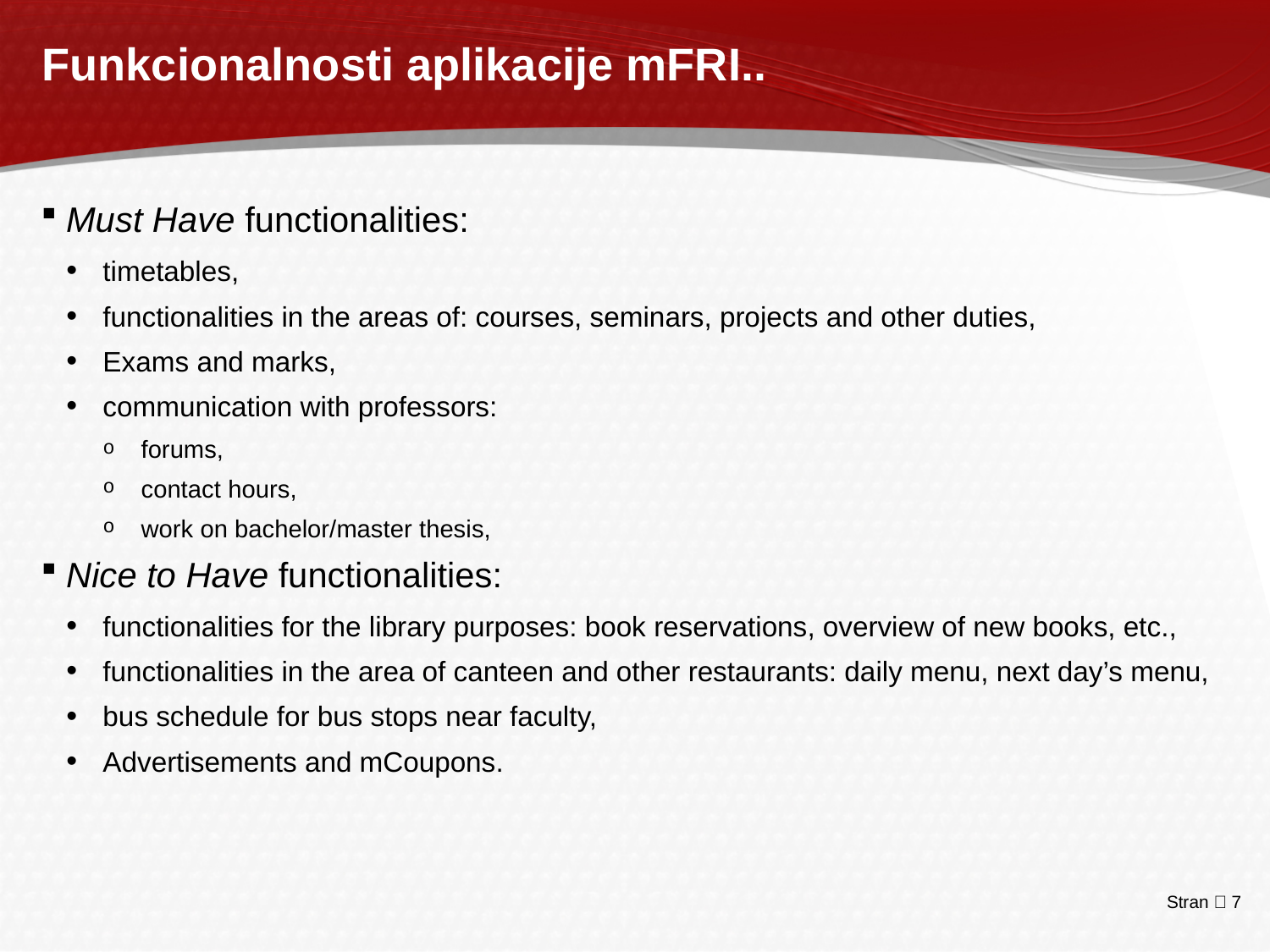

# Funkcionalnosti aplikacije mFRI..
Must Have functionalities:
timetables,
functionalities in the areas of: courses, seminars, projects and other duties,
Exams and marks,
communication with professors:
forums,
contact hours,
work on bachelor/master thesis,
Nice to Have functionalities:
functionalities for the library purposes: book reservations, overview of new books, etc.,
functionalities in the area of canteen and other restaurants: daily menu, next day’s menu,
bus schedule for bus stops near faculty,
Advertisements and mCoupons.